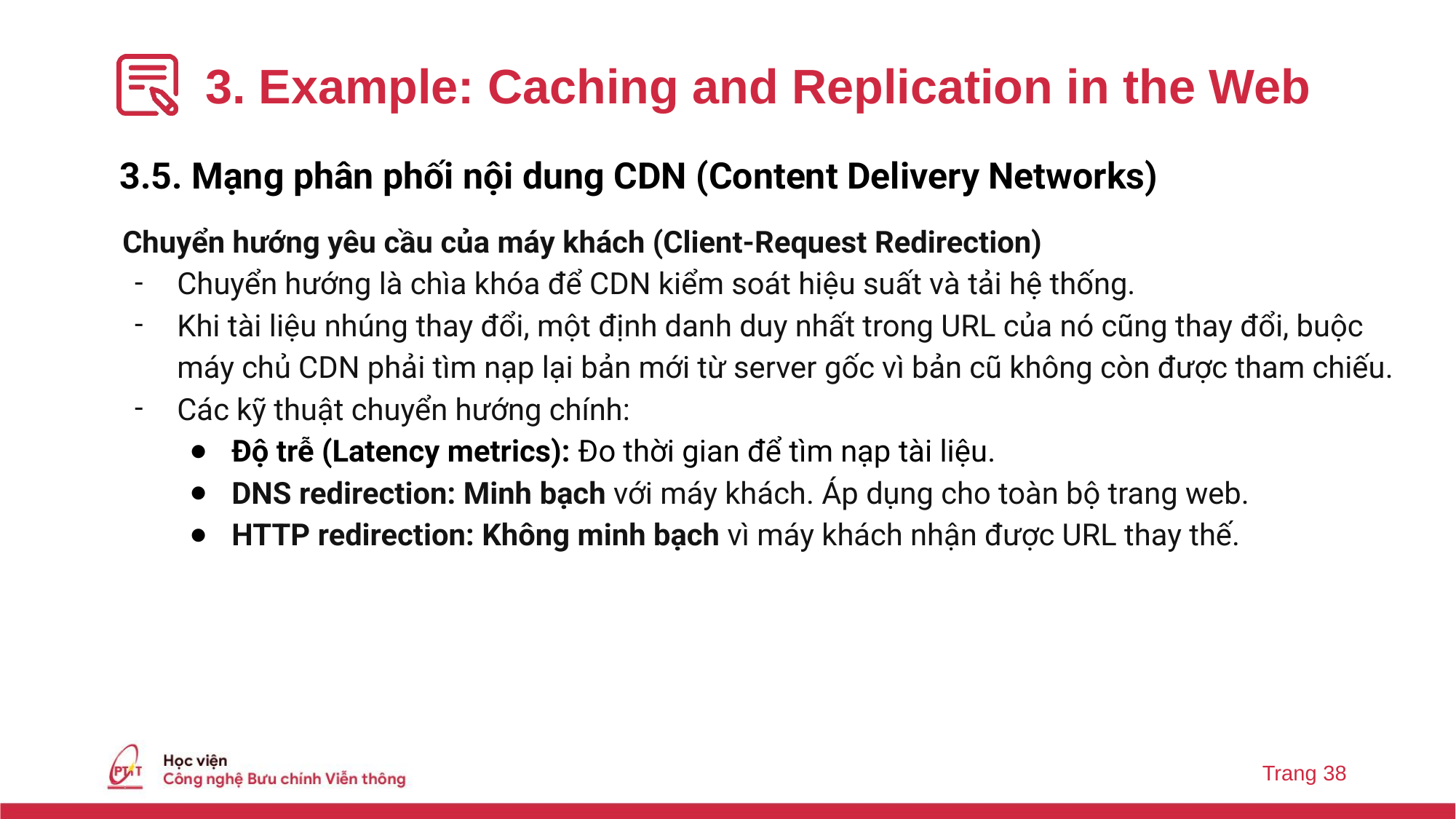

# 3. Example: Caching and Replication in the Web
3.5. Mạng phân phối nội dung CDN (Content Delivery Networks)
Chuyển hướng yêu cầu của máy khách (Client-Request Redirection)
Chuyển hướng là chìa khóa để CDN kiểm soát hiệu suất và tải hệ thống.
Khi tài liệu nhúng thay đổi, một định danh duy nhất trong URL của nó cũng thay đổi, buộc máy chủ CDN phải tìm nạp lại bản mới từ server gốc vì bản cũ không còn được tham chiếu.
Các kỹ thuật chuyển hướng chính:
Độ trễ (Latency metrics): Đo thời gian để tìm nạp tài liệu.
DNS redirection: Minh bạch với máy khách. Áp dụng cho toàn bộ trang web.
HTTP redirection: Không minh bạch vì máy khách nhận được URL thay thế.